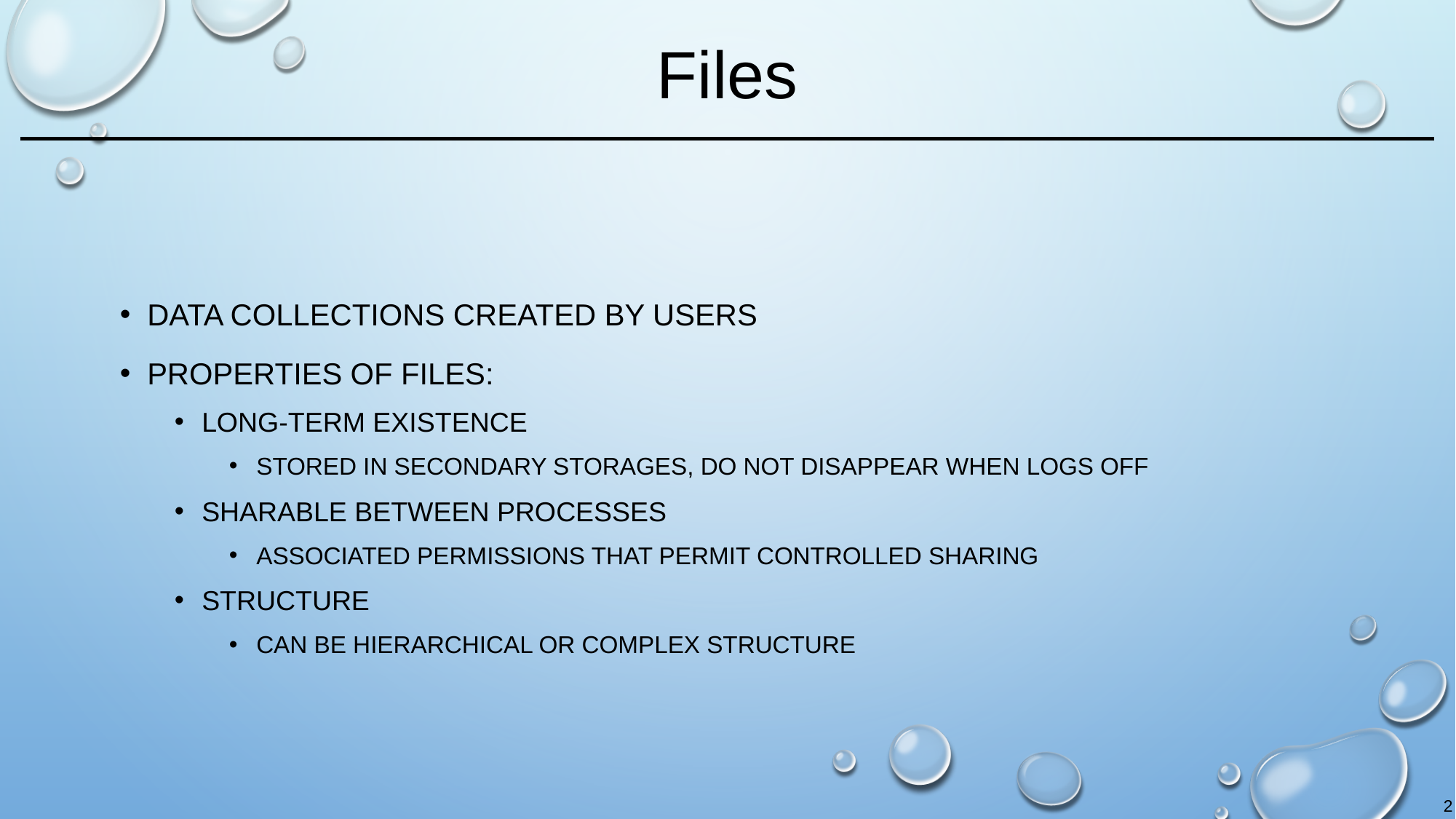

# Files
Data collections created by users
Properties of files:
Long-term existence
Stored in secondary storages, do not disappear when logs off
Sharable between processes
associated permissions that permit controlled sharing
Structure
can be hierarchical or complex structure
2